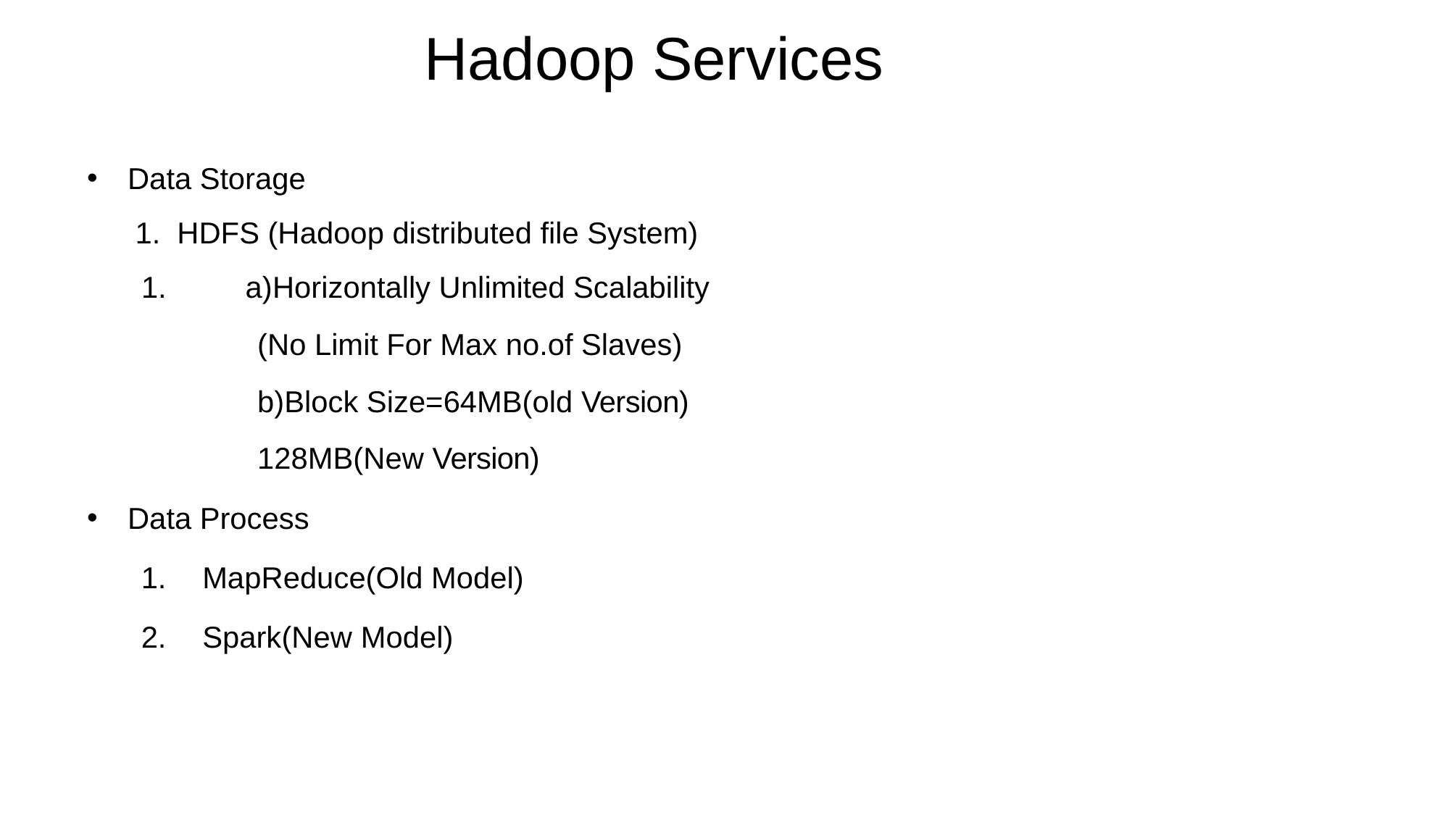

Hadoop Services
Data Storage
      1.  HDFS (Hadoop distributed file System)
      a)Horizontally Unlimited Scalability
(No Limit For Max no.of Slaves)
b)Block Size=64MB(old Version)
128MB(New Version)
Data Process
MapReduce(Old Model)
Spark(New Model)